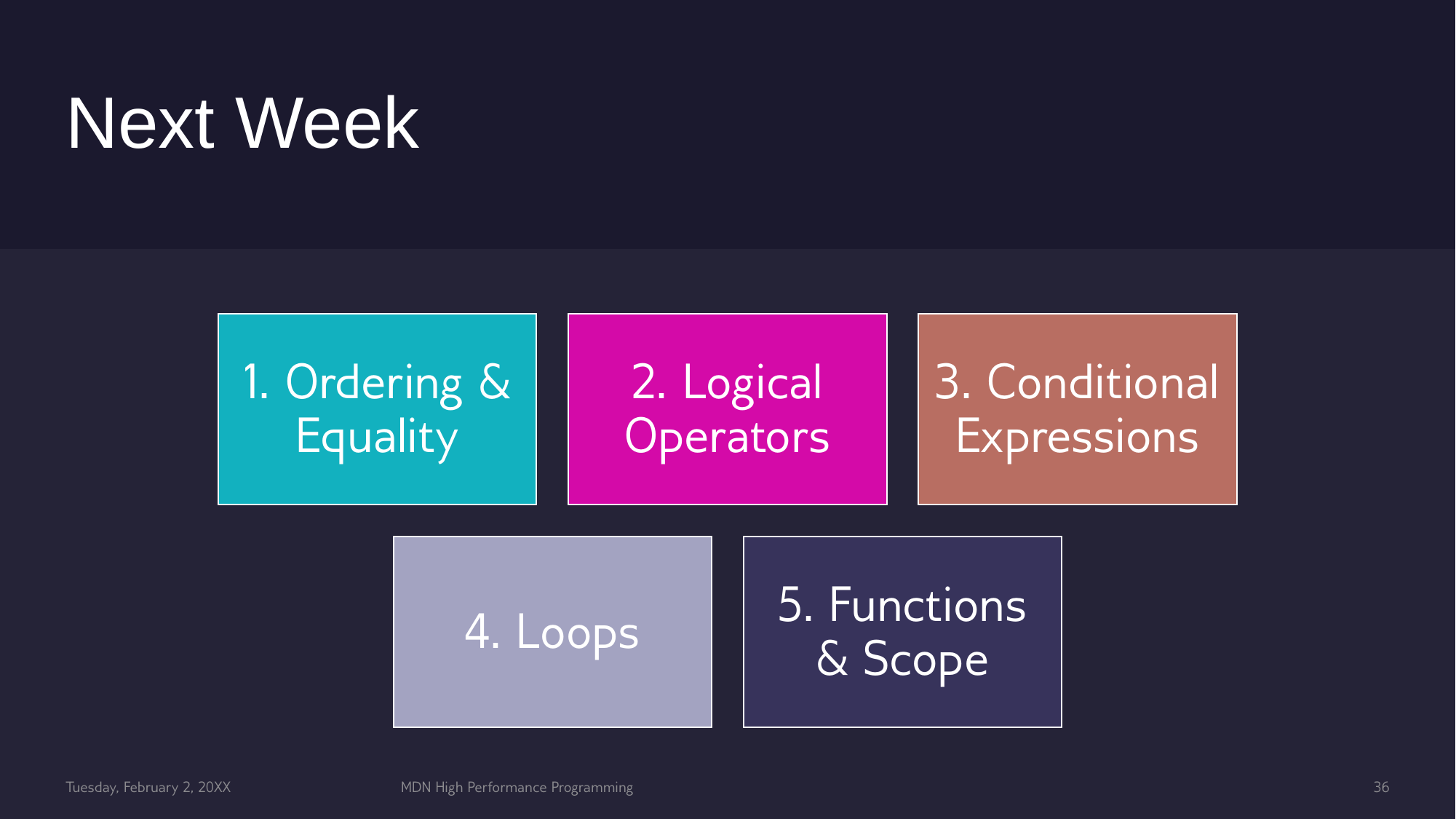

# Next Week

1. Ordering & Equality
2. Logical Operators
3. Conditional Expressions
4. Loops
5. Functions & Scope
Tuesday, February 2, 20XX
MDN High Performance Programming
36